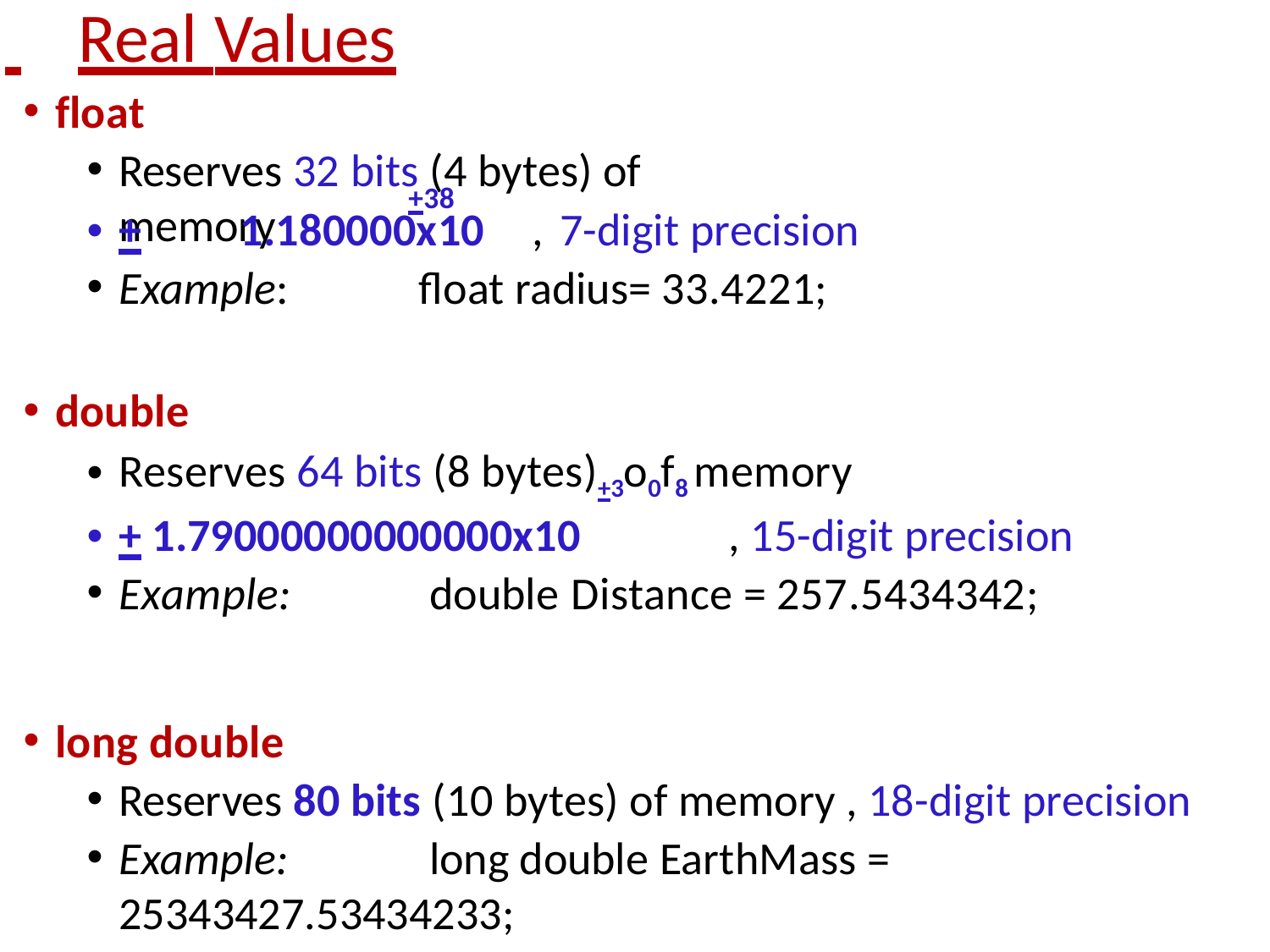

# Real Values
float
Reserves 32 bits (4 bytes) of memory
+38
• +	1.180000x10	, 7-digit precision
Example:	float radius= 33.4221;

double
Reserves 64 bits (8 bytes)+3o0f8 memory
• + 1.79000000000000x10	, 15-digit precision
Example:	double Distance = 257.5434342;

long double
Reserves 80 bits (10 bytes) of memory , 18-digit precision
Example:	long double EarthMass = 25343427.53434233;